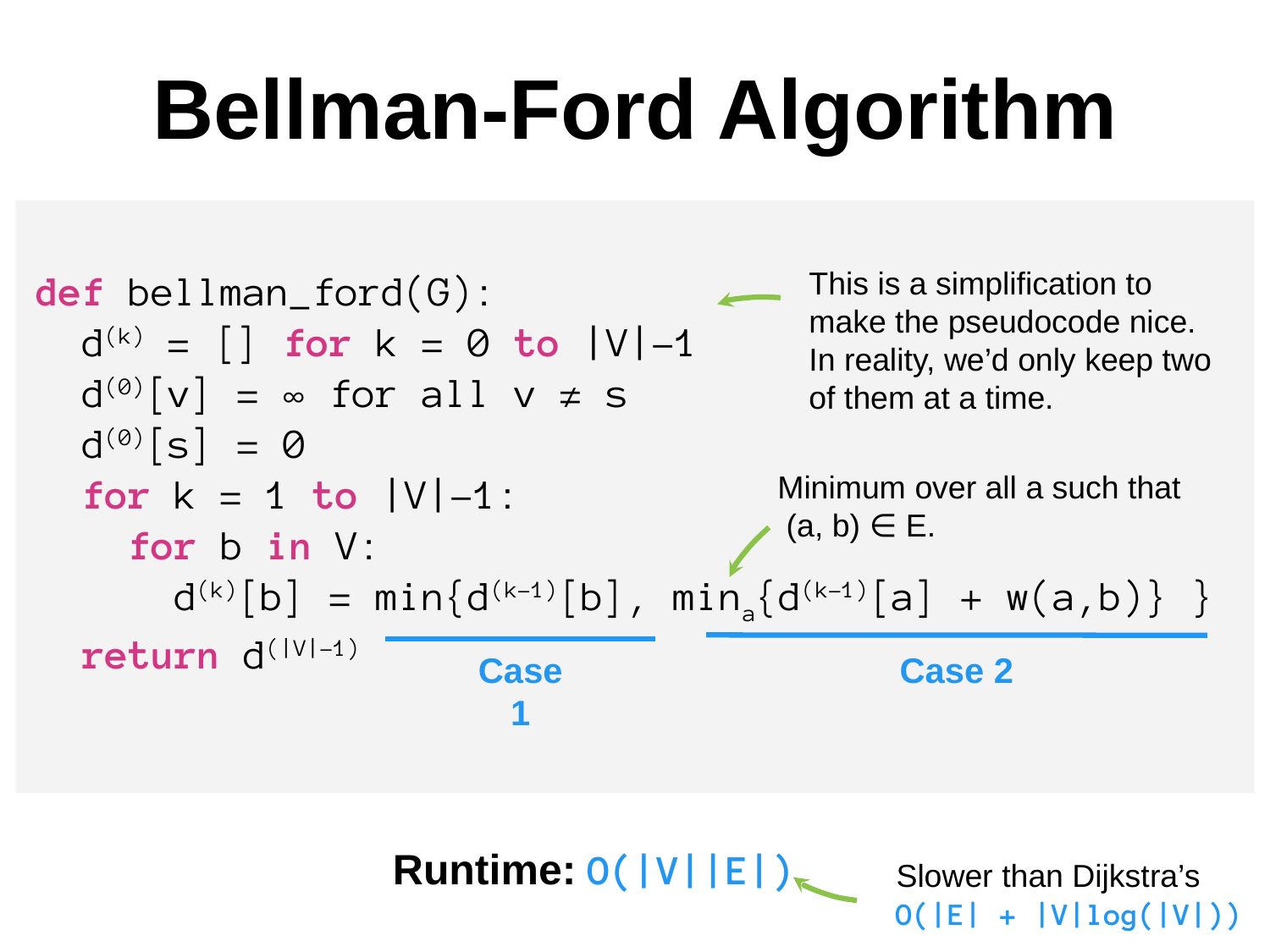

Bellman-Ford Algorithm

def bellman_ford(G):
  d(k) = [] for k = 0 to |V|-1
  d(0)[v] = ∞ for all v ≠ s
  d(0)[s] = 0
  for k = 1 to |V|-1:
    for b in V:
      d(k)[b] = min{d(k-1)[b], mina{d(k-1)[a] + w(a,b)} }
  return d(|V|-1)

This is a simplification to make the pseudocode nice. In reality, we’d only keep two of them at a time.

Minimum over all a such that
 (a, b) ∈ E.

Case 1
Case 2
Runtime: O(|V||E|)
Slower than Dijkstra’s
O(|E| + |V|log(|V|))